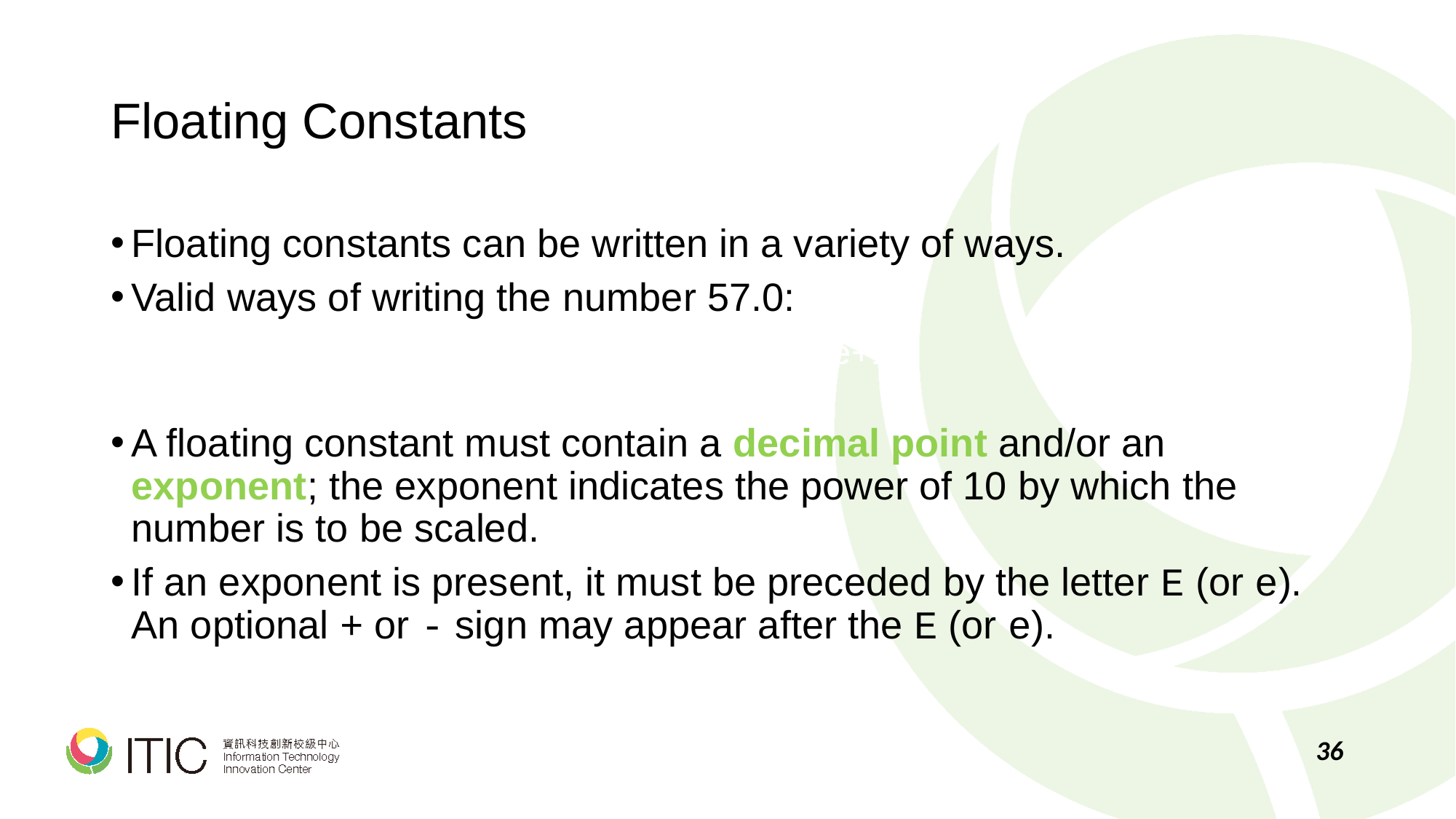

# Floating Constants
Floating constants can be written in a variety of ways.
Valid ways of writing the number 57.0:
	57.0  57.  57.0e0  57E0  5.7e1  5.7e+1
	.57e2  570.e-1
A floating constant must contain a decimal point and/or an exponent; the exponent indicates the power of 10 by which the number is to be scaled.
If an exponent is present, it must be preceded by the letter E (or e). An optional + or - sign may appear after the E (or e).